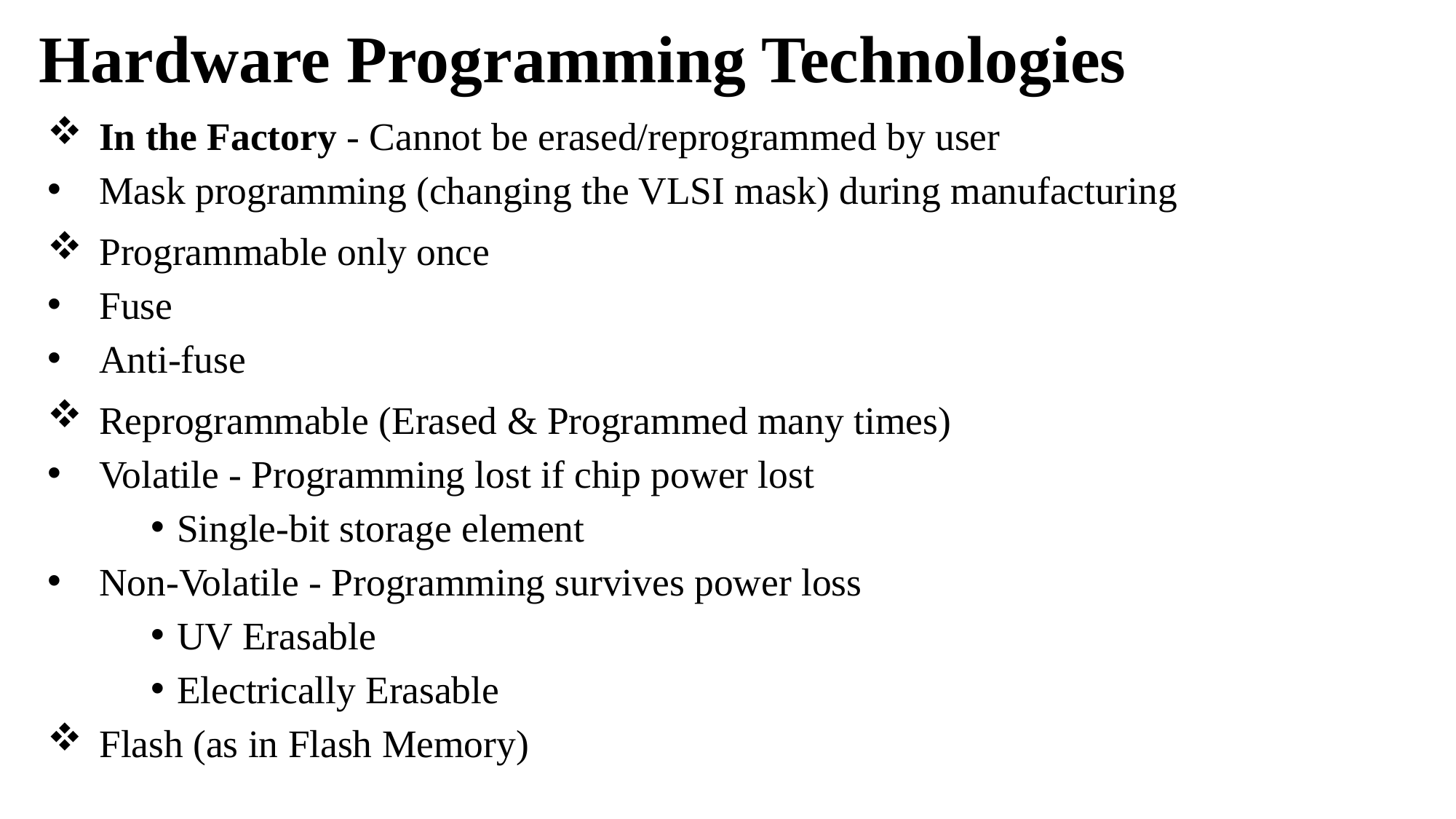

# Hardware Programming Technologies
In the Factory - Cannot be erased/reprogrammed by user
Mask programming (changing the VLSI mask) during manufacturing
Programmable only once
Fuse
Anti-fuse
Reprogrammable (Erased & Programmed many times)
Volatile - Programming lost if chip power lost
Single-bit storage element
Non-Volatile - Programming survives power loss
UV Erasable
Electrically Erasable
Flash (as in Flash Memory)